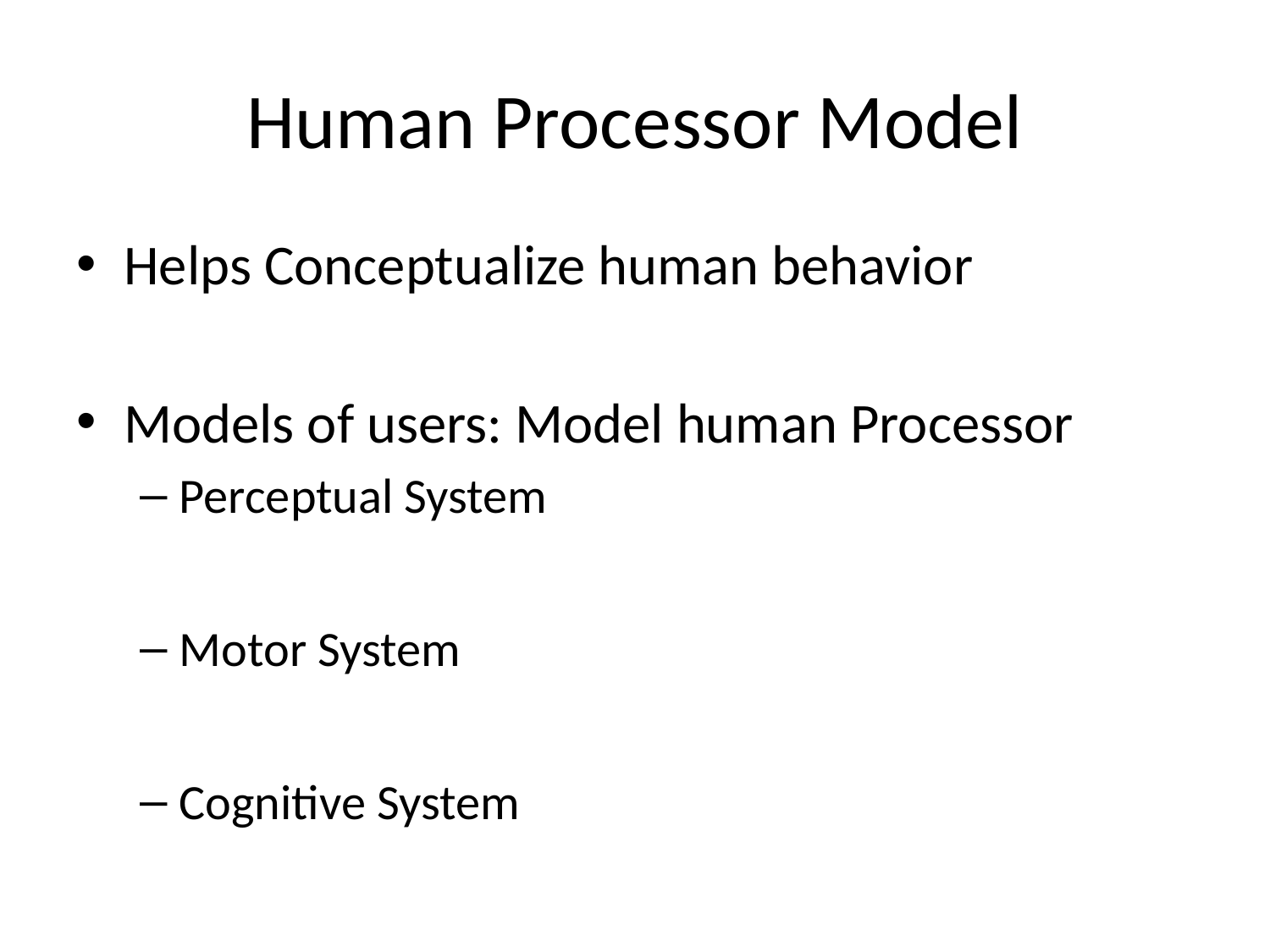

# Human Processor Model
Helps Conceptualize human behavior

Models of users: Model human Processor
Perceptual System

Motor System

Cognitive System